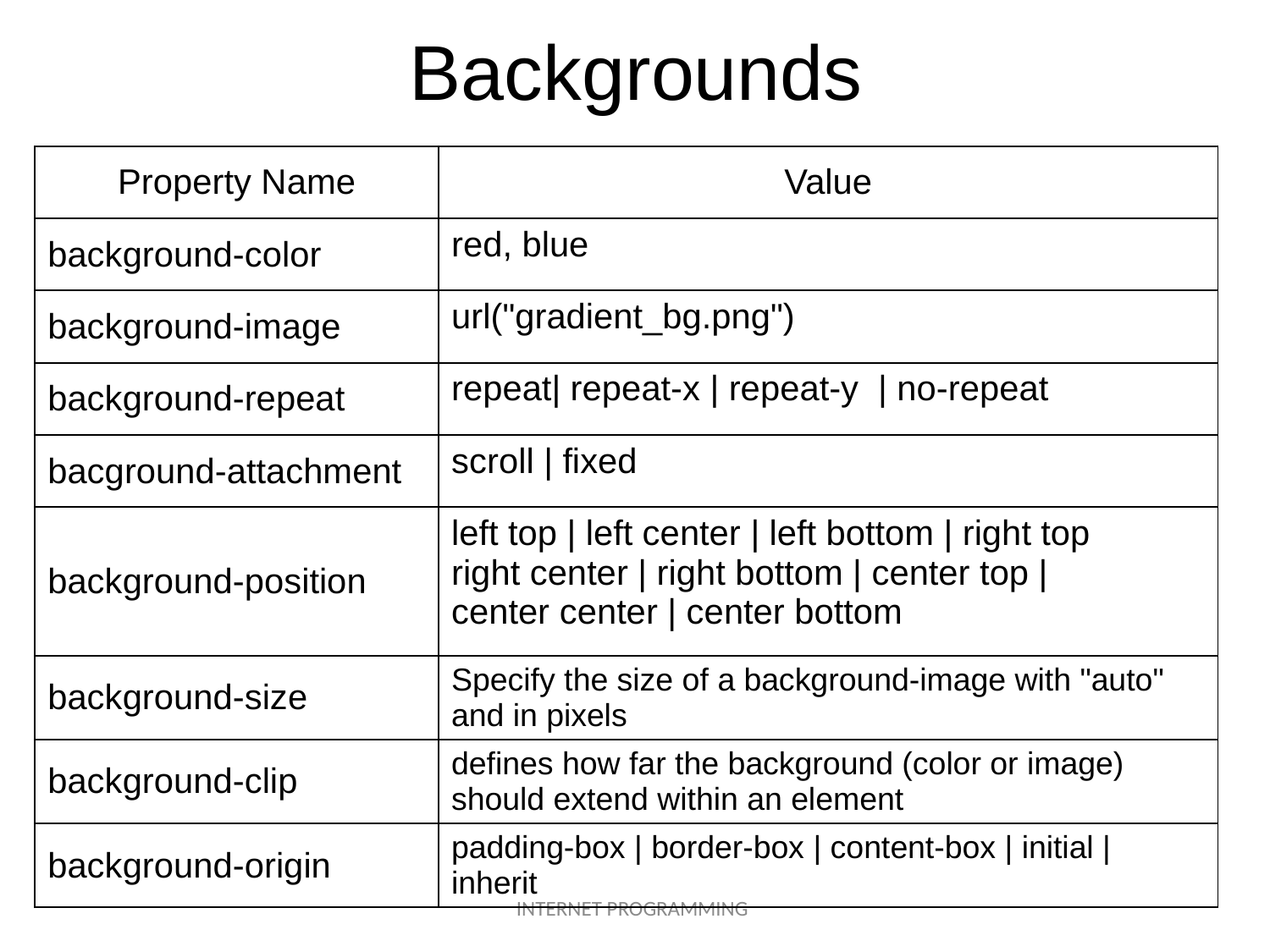

# Backgrounds
| Property Name | Value |
| --- | --- |
| background-color | red, blue |
| background-image | url("gradient\_bg.png") |
| background-repeat | repeat| repeat-x | repeat-y | no-repeat |
| bacground-attachment | scroll | fixed |
| background-position | left top | left center | left bottom | right top right center | right bottom | center top | center center | center bottom |
| background-size | Specify the size of a background-image with "auto" and in pixels |
| background-clip | defines how far the background (color or image) should extend within an element |
| background-origin | padding-box | border-box | content-box | initial | inherit |
INTERNET PROGRAMMING